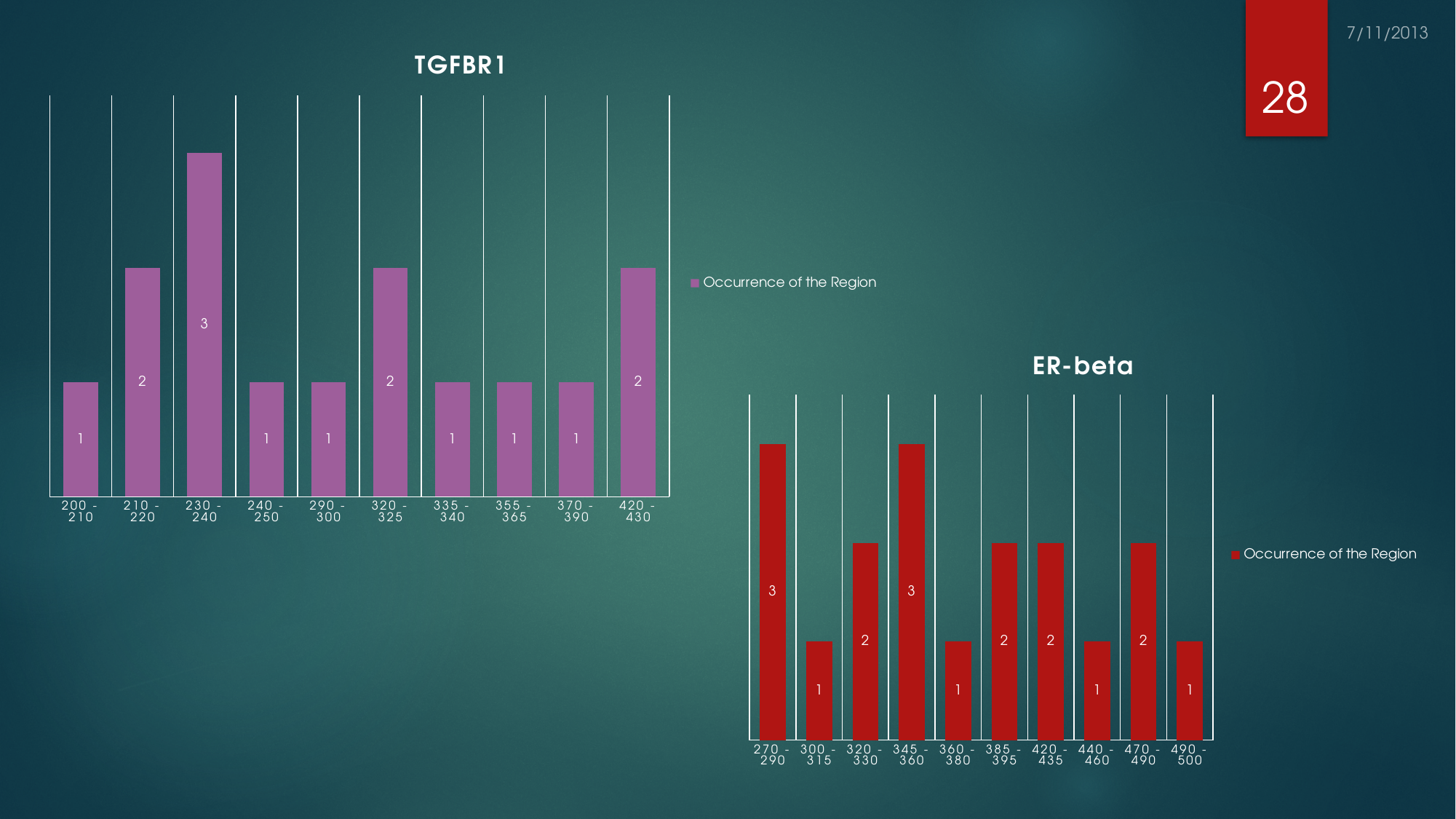

7/11/2013

### Chart: TGFBR1

| Category | Occurrence of the Region |
|---|---|
| 200 - 210 | 1.0 |
| 210 - 220 | 2.0 |
| 230 - 240 | 3.0 |
| 240 - 250 | 1.0 |
| 290 - 300 | 1.0 |
| 320 - 325 | 2.0 |
| 335 - 340 | 1.0 |
| 355 - 365 | 1.0 |
| 370 - 390 | 1.0 |
| 420 - 430 | 2.0 |
28

### Chart: ER-beta

| Category | Occurrence of the Region |
|---|---|
| 270 - 290 | 3.0 |
| 300 - 315 | 1.0 |
| 320 - 330 | 2.0 |
| 345 - 360 | 3.0 |
| 360 - 380 | 1.0 |
| 385 - 395 | 2.0 |
| 420 - 435 | 2.0 |
| 440 - 460 | 1.0 |
| 470 - 490 | 2.0 |
| 490 - 500 | 1.0 |